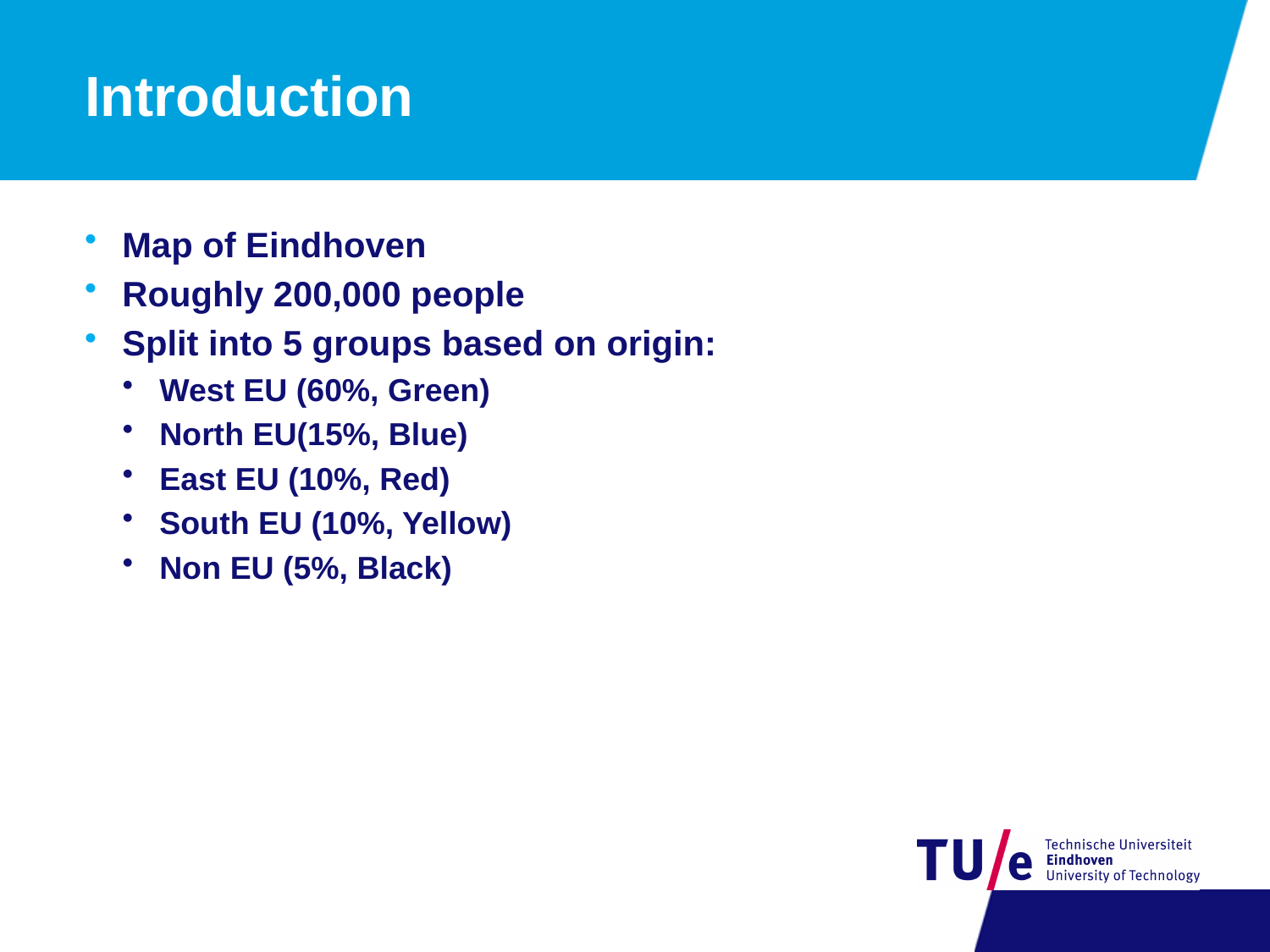

# Introduction
Map of Eindhoven
Roughly 200,000 people
Split into 5 groups based on origin:
West EU (60%, Green)
North EU(15%, Blue)
East EU (10%, Red)
South EU (10%, Yellow)
Non EU (5%, Black)